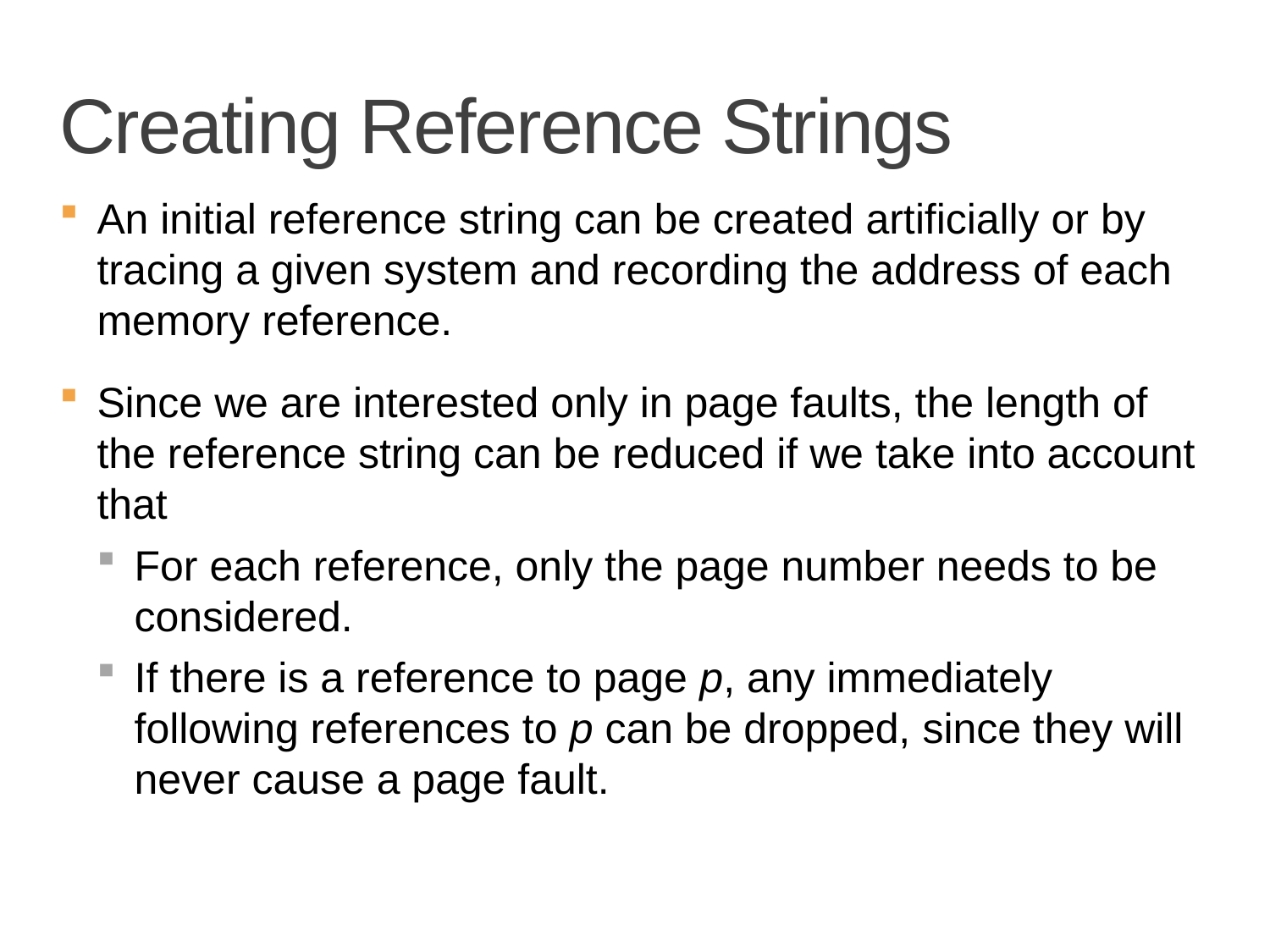

# Creating Reference Strings
An initial reference string can be created artificially or by tracing a given system and recording the address of each memory reference.
Since we are interested only in page faults, the length of the reference string can be reduced if we take into account that
For each reference, only the page number needs to be considered.
If there is a reference to page p, any immediately following references to p can be dropped, since they will never cause a page fault.